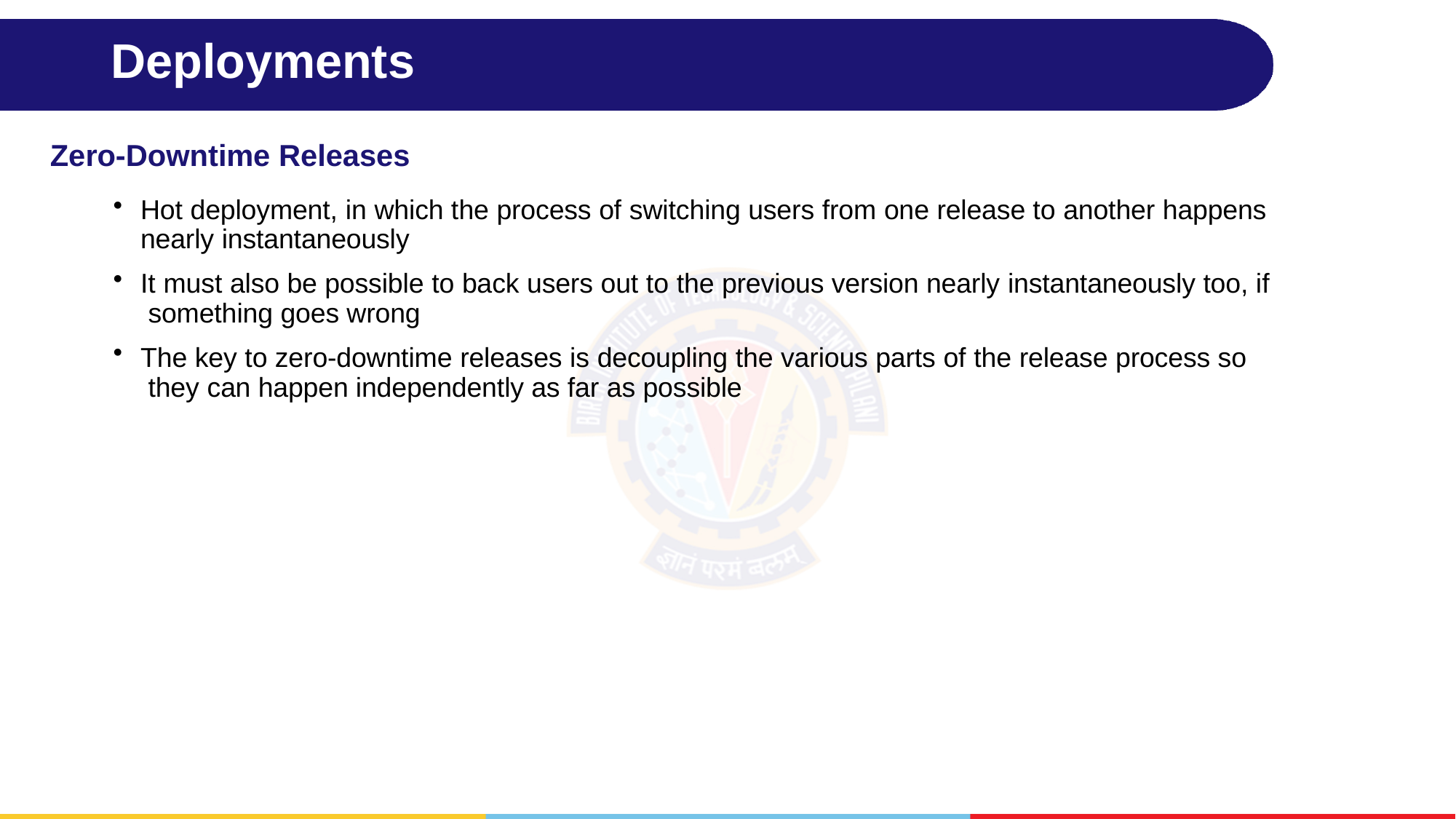

# Deployments
Zero-Downtime Releases
Hot deployment, in which the process of switching users from one release to another happens  nearly instantaneously
It must also be possible to back users out to the previous version nearly instantaneously too, if  something goes wrong
The key to zero-downtime releases is decoupling the various parts of the release process so  they can happen independently as far as possible